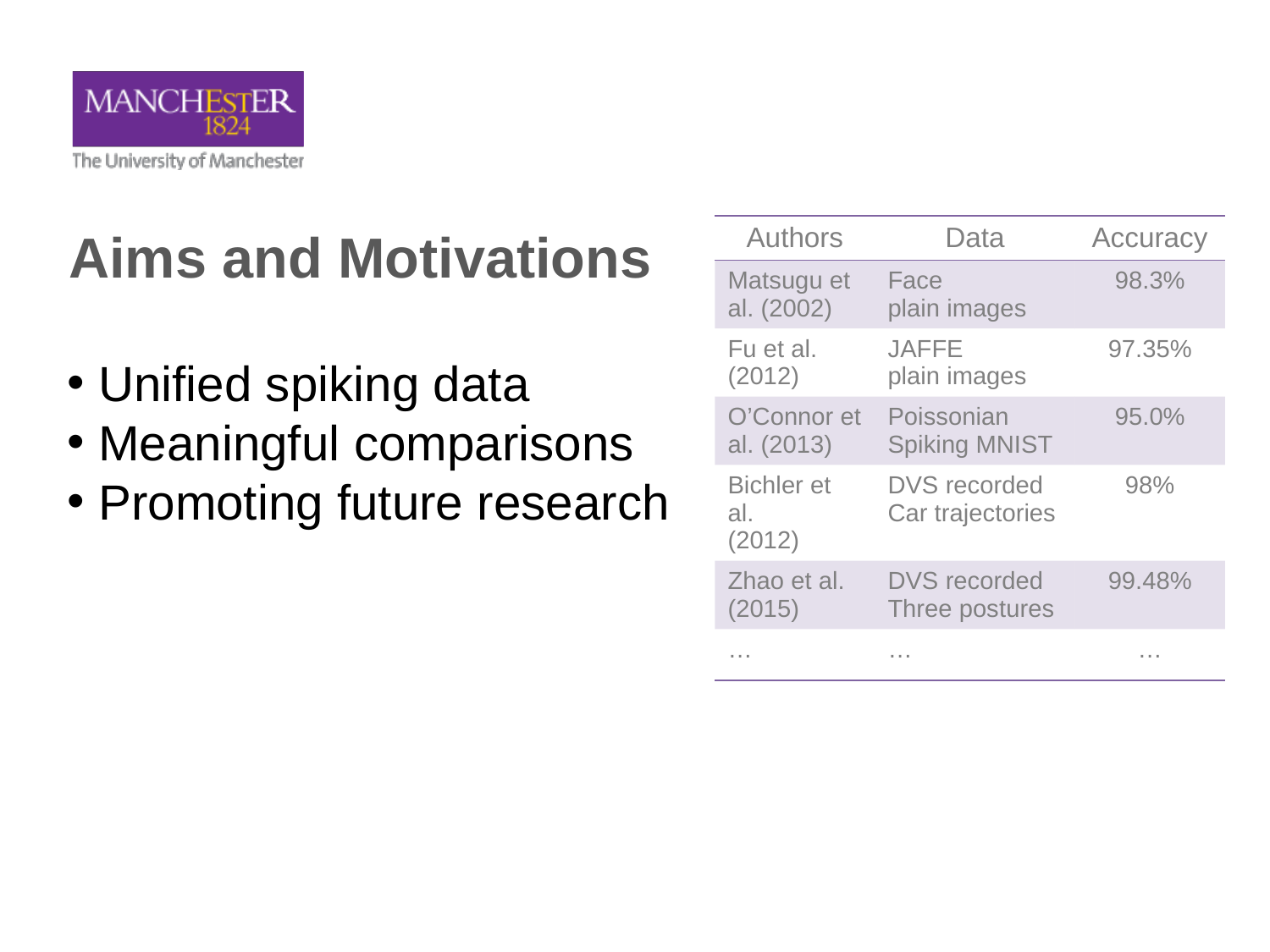

Aims and Motivations
| Authors | Data | Accuracy |
| --- | --- | --- |
| Matsugu et al. (2002) | Face plain images | 98.3% |
| Fu et al. (2012) | JAFFE plain images | 97.35% |
| O’Connor et al. (2013) | Poissonian Spiking MNIST | 95.0% |
| Bichler et al. (2012) | DVS recorded Car trajectories | 98% |
| Zhao et al. (2015) | DVS recorded Three postures | 99.48% |
| … | … | … |
 Unified spiking data
 Meaningful comparisons
 Promoting future research